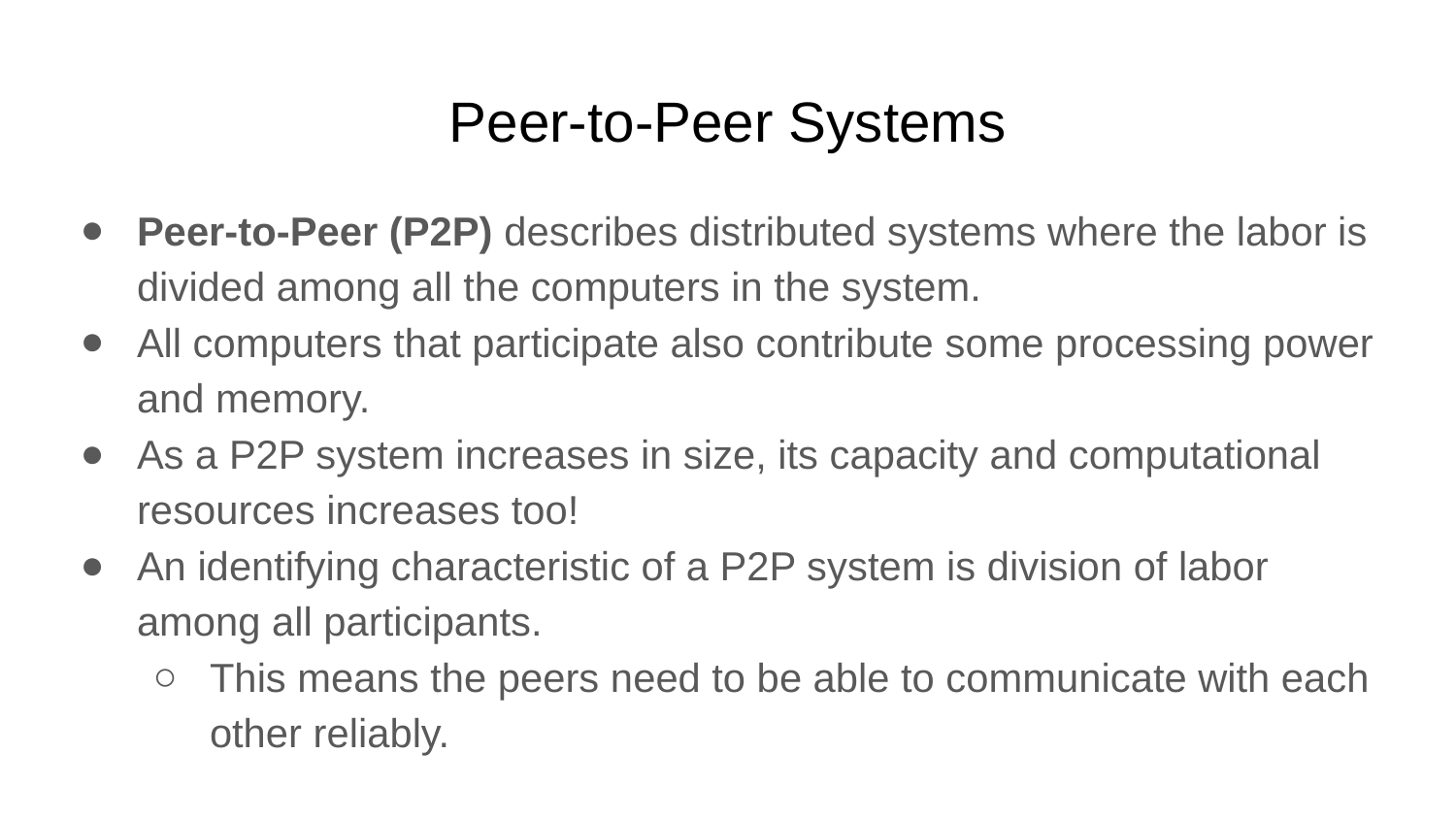

# Peer-to-Peer Systems
Peer-to-Peer (P2P) describes distributed systems where the labor is divided among all the computers in the system.
All computers that participate also contribute some processing power and memory.
As a P2P system increases in size, its capacity and computational resources increases too!
An identifying characteristic of a P2P system is division of labor among all participants.
This means the peers need to be able to communicate with each other reliably.